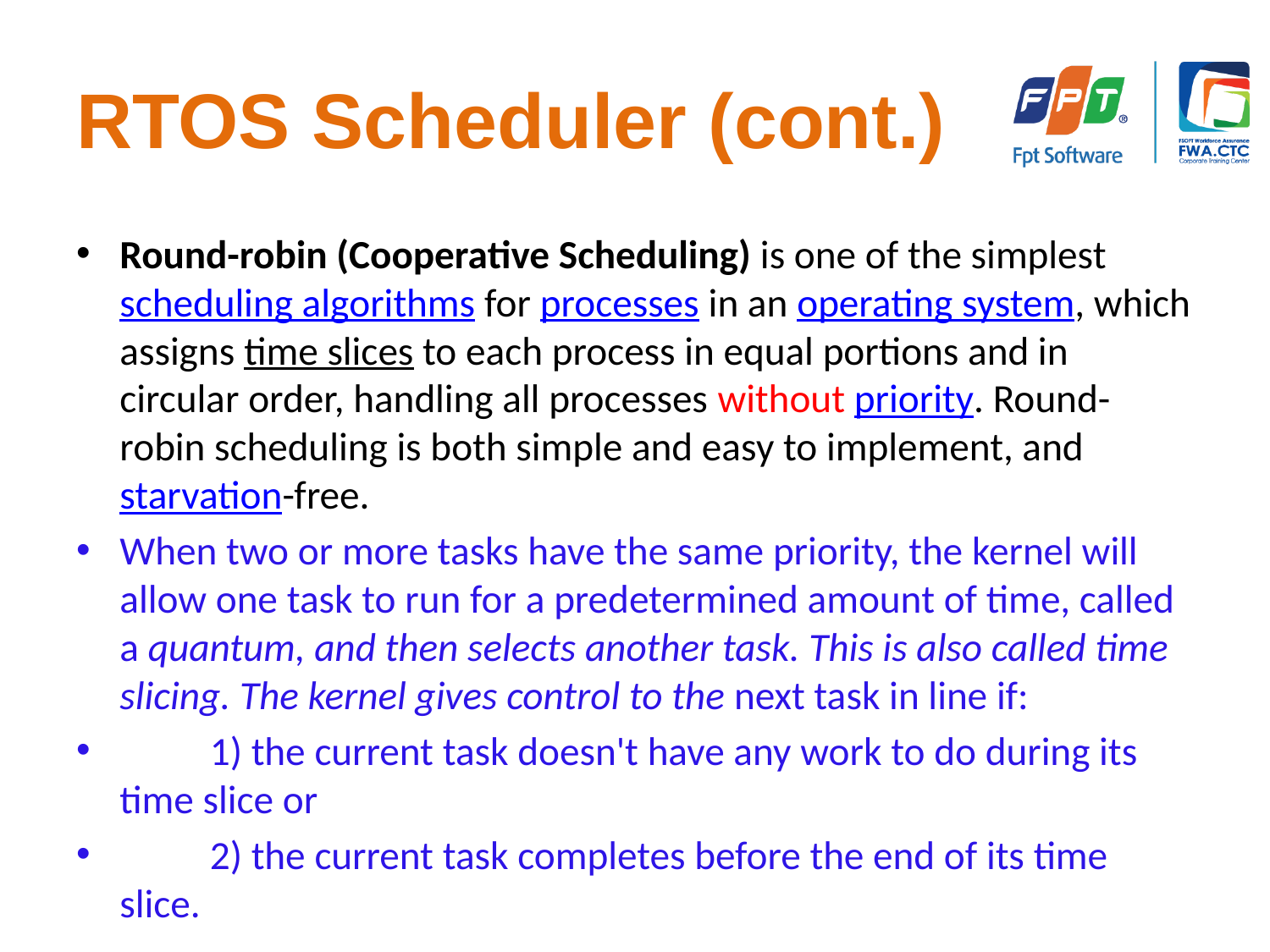

# RTOS Scheduler (cont.)
Round-robin (Cooperative Scheduling) is one of the simplest scheduling algorithms for processes in an operating system, which assigns time slices to each process in equal portions and in circular order, handling all processes without priority. Round-robin scheduling is both simple and easy to implement, and starvation-free.
When two or more tasks have the same priority, the kernel will allow one task to run for a predetermined amount of time, called a quantum, and then selects another task. This is also called time slicing. The kernel gives control to the next task in line if:
	1) the current task doesn't have any work to do during its time slice or
	2) the current task completes before the end of its time slice.